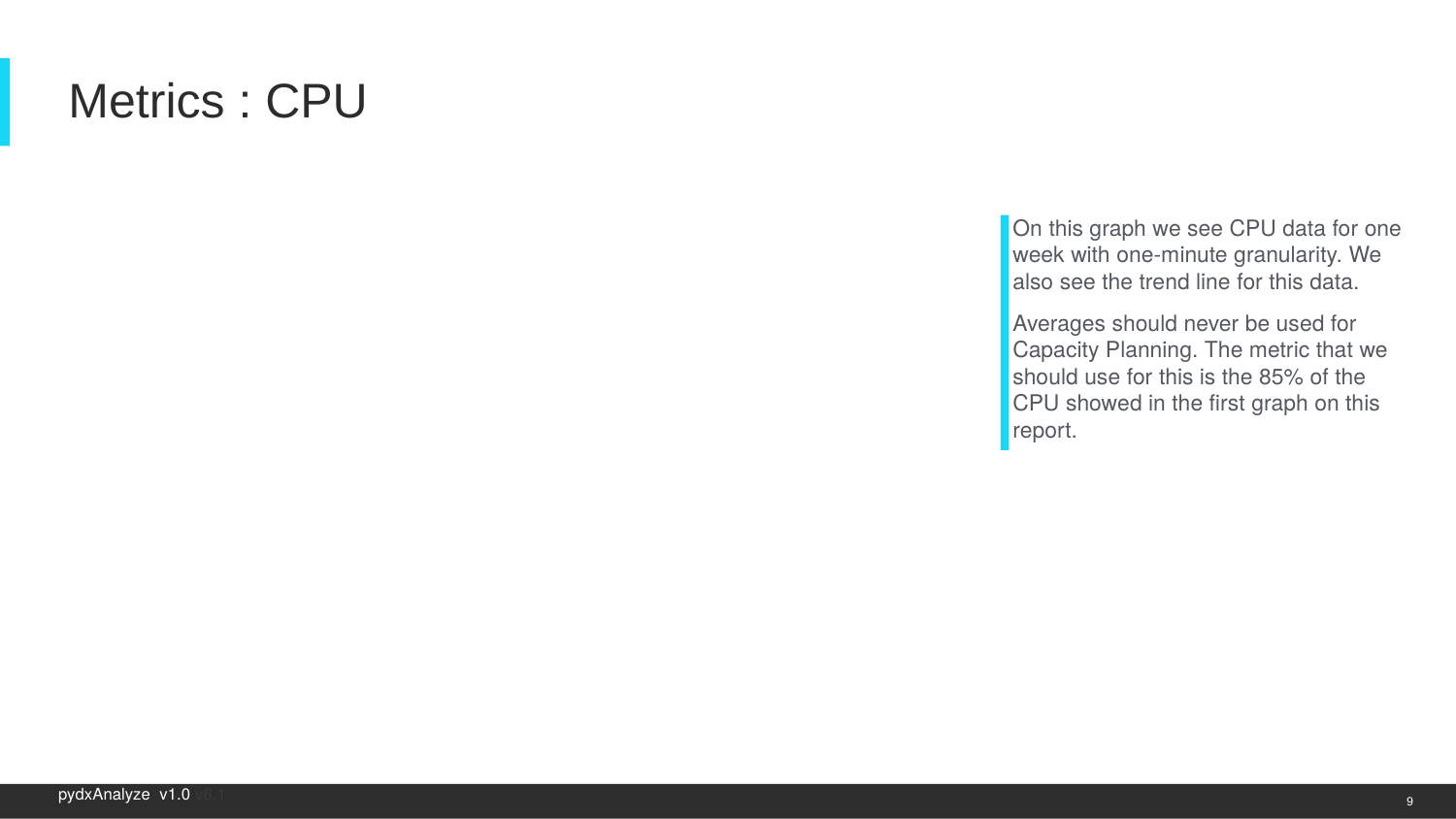

# Metrics : CPU
On this graph we see CPU data for one week with one-minute granularity. We also see the trend line for this data.
Averages should never be used for Capacity Planning. The metric that we should use for this is the 85% of the CPU showed in the first graph on this report.

9